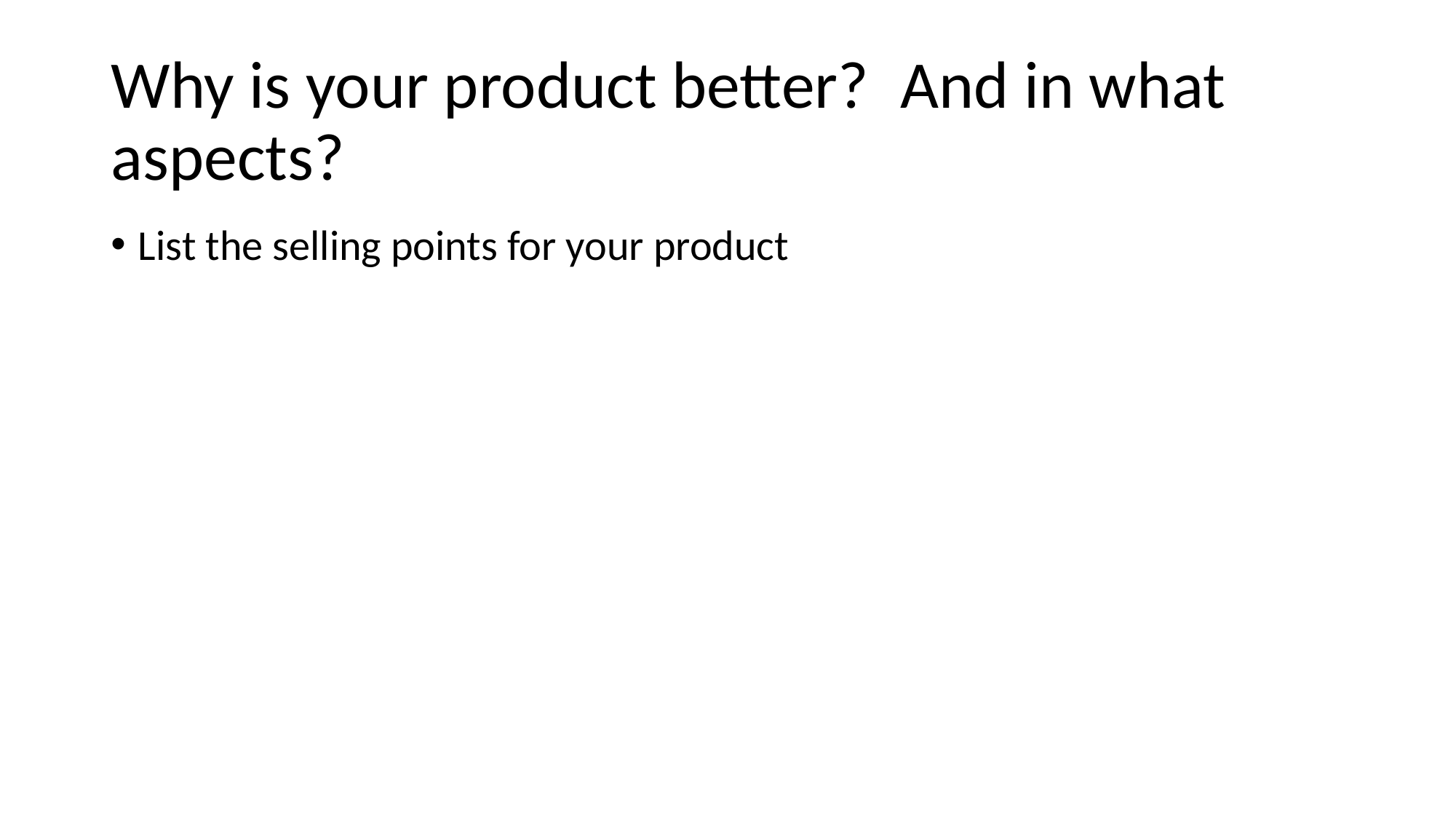

# Why is your product better?  And in what aspects?
List the selling points for your product